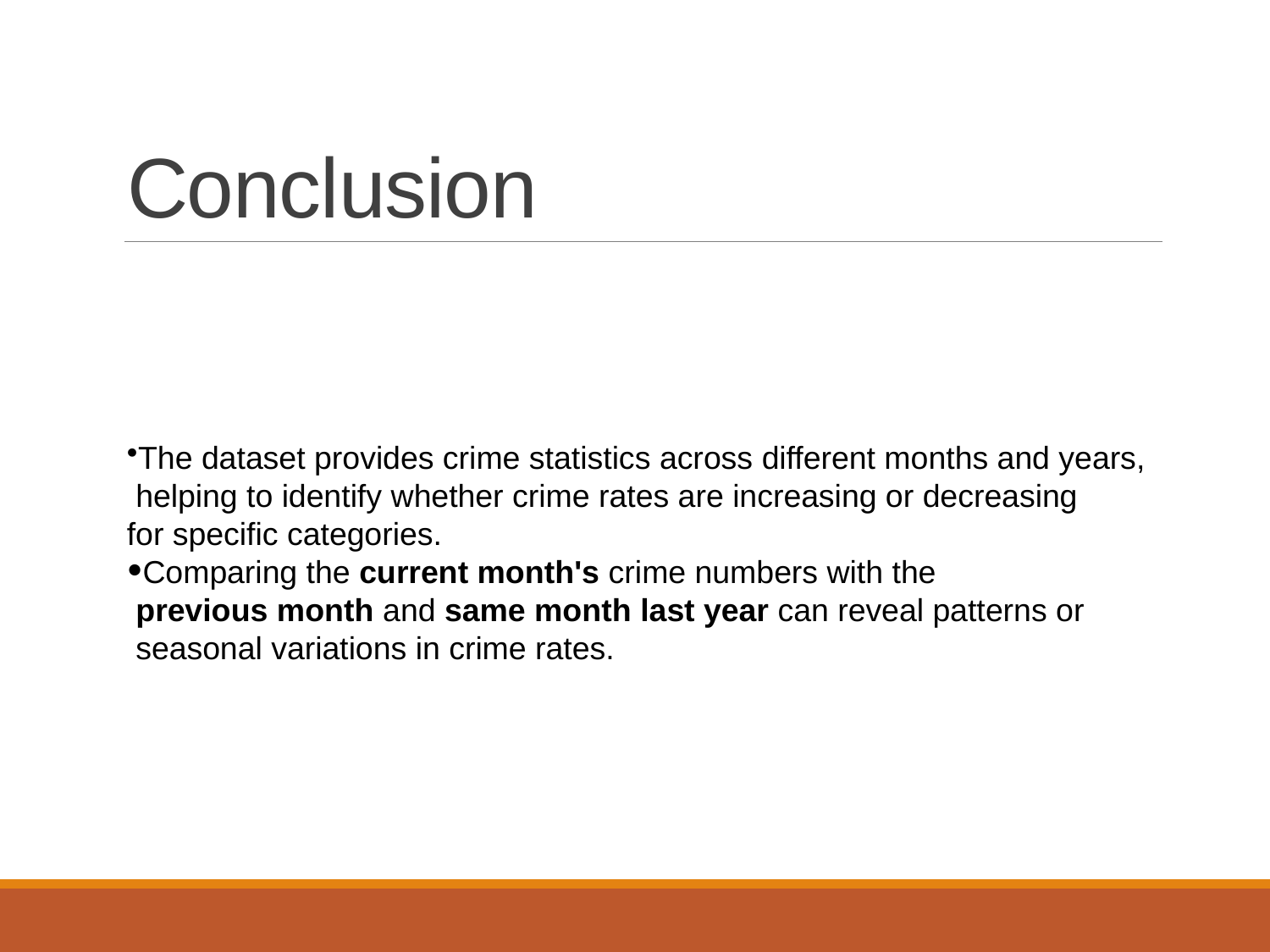

# Conclusion
The dataset provides crime statistics across different months and years,
 helping to identify whether crime rates are increasing or decreasing
for specific categories.
Comparing the current month's crime numbers with the
 previous month and same month last year can reveal patterns or
 seasonal variations in crime rates.